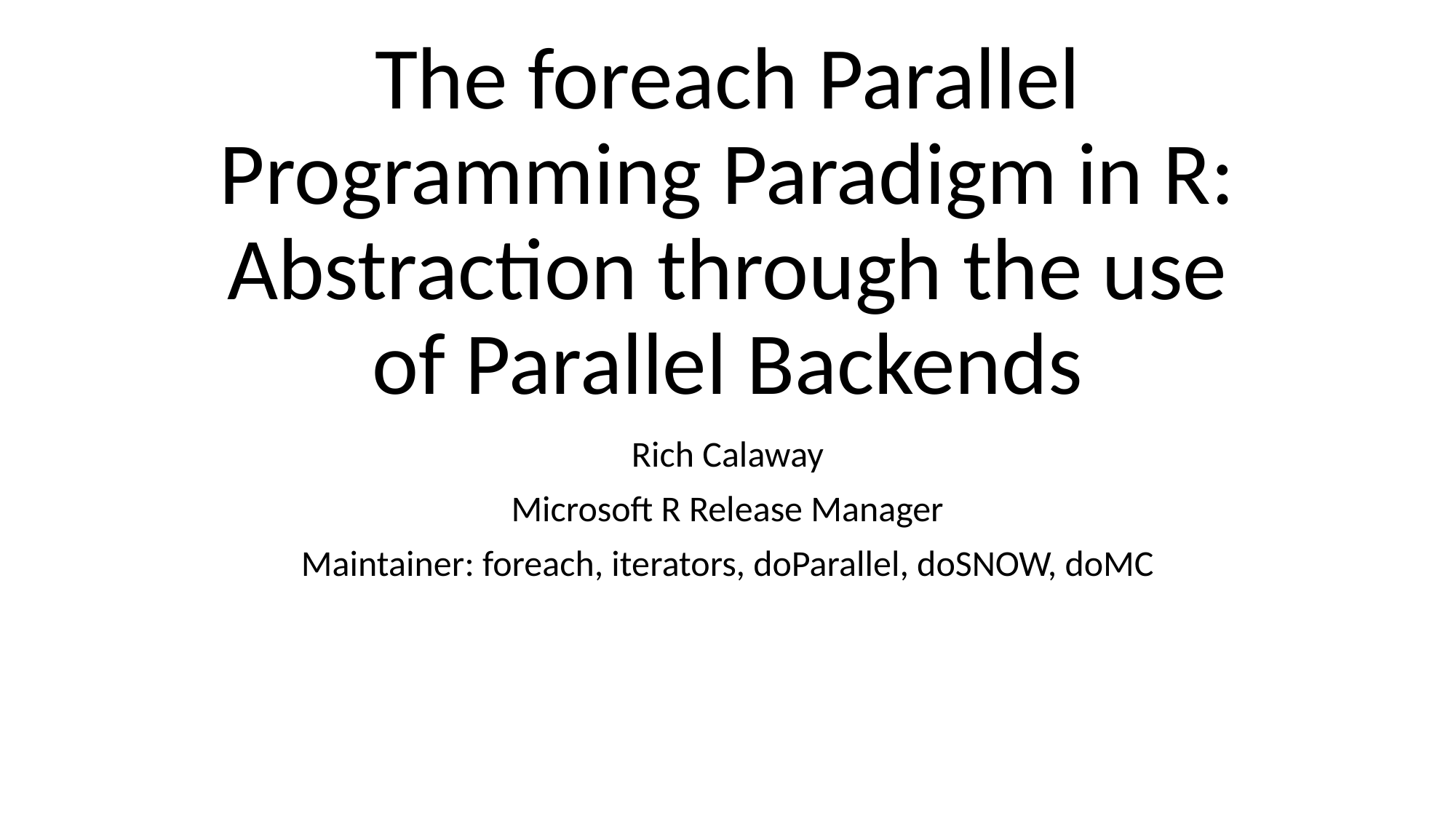

# The foreach Parallel Programming Paradigm in R: Abstraction through the use of Parallel Backends
Rich Calaway
Microsoft R Release Manager
Maintainer: foreach, iterators, doParallel, doSNOW, doMC